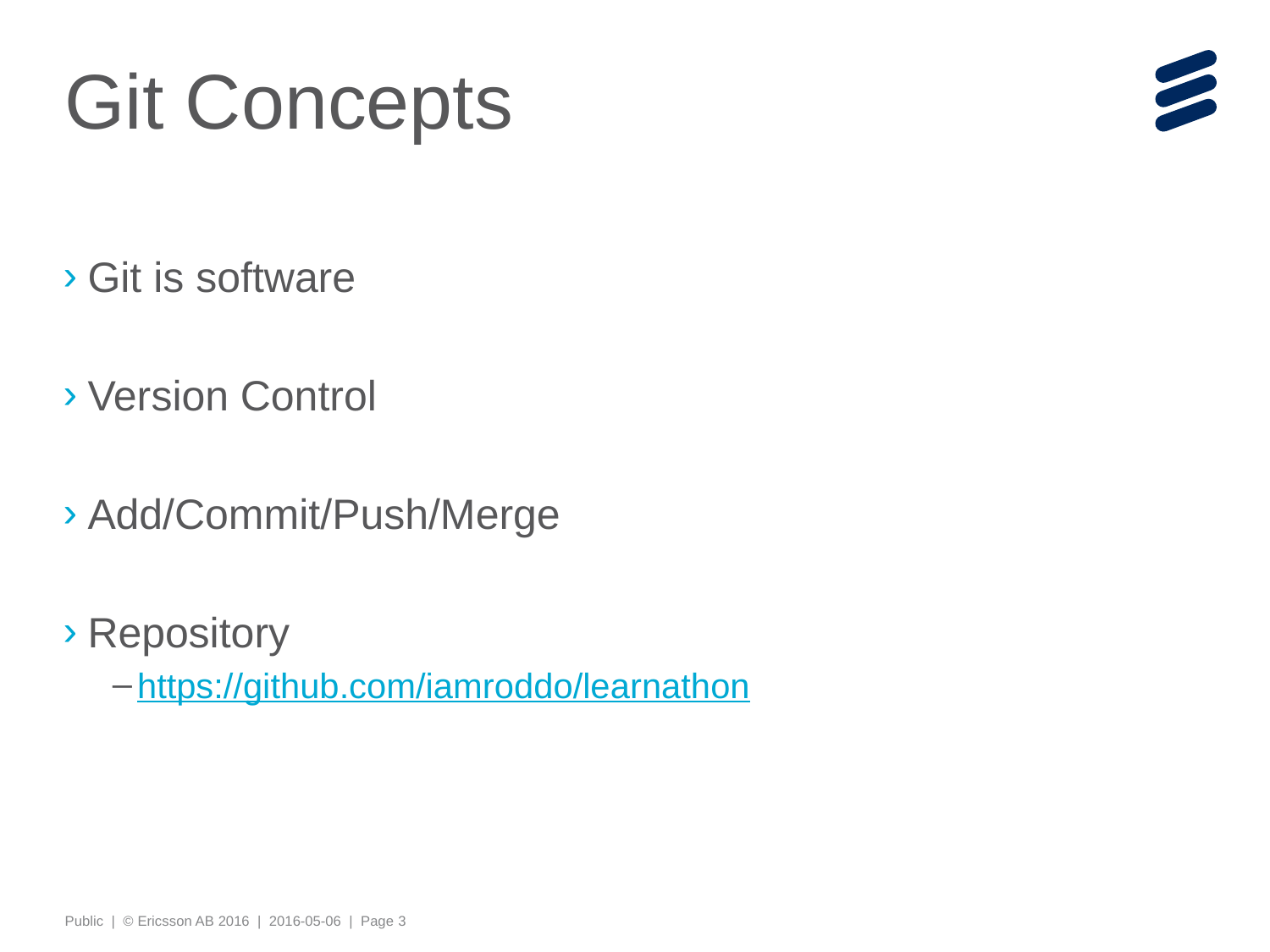

# Git Concepts
Git is software

Version Control

Add/Commit/Push/Merge

Repository
https://github.com/iamroddo/learnathon